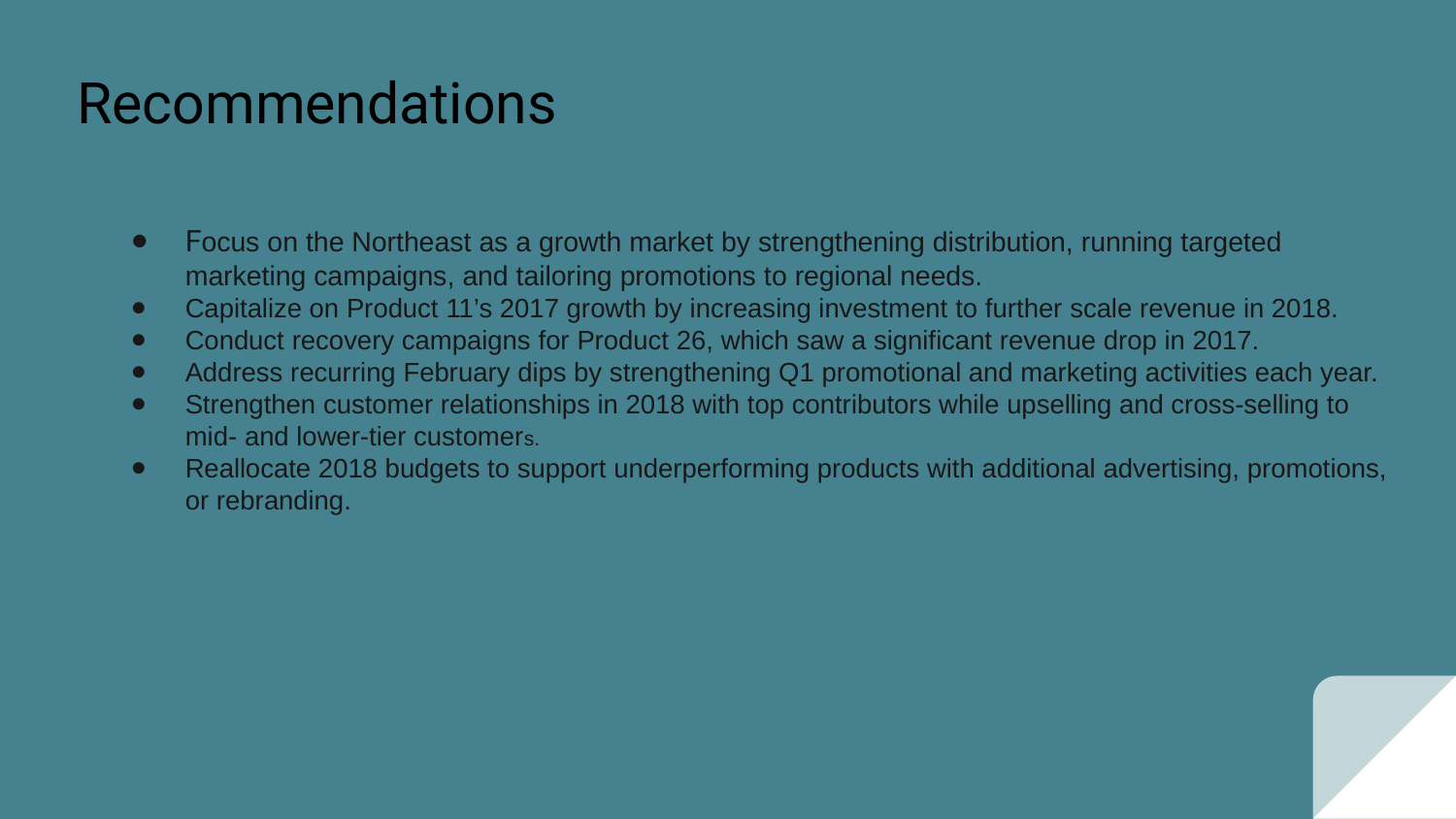

# Recommendations
Focus on the Northeast as a growth market by strengthening distribution, running targeted marketing campaigns, and tailoring promotions to regional needs.
Capitalize on Product 11’s 2017 growth by increasing investment to further scale revenue in 2018.
Conduct recovery campaigns for Product 26, which saw a significant revenue drop in 2017.
Address recurring February dips by strengthening Q1 promotional and marketing activities each year.
Strengthen customer relationships in 2018 with top contributors while upselling and cross-selling to mid- and lower-tier customers.
Reallocate 2018 budgets to support underperforming products with additional advertising, promotions, or rebranding.